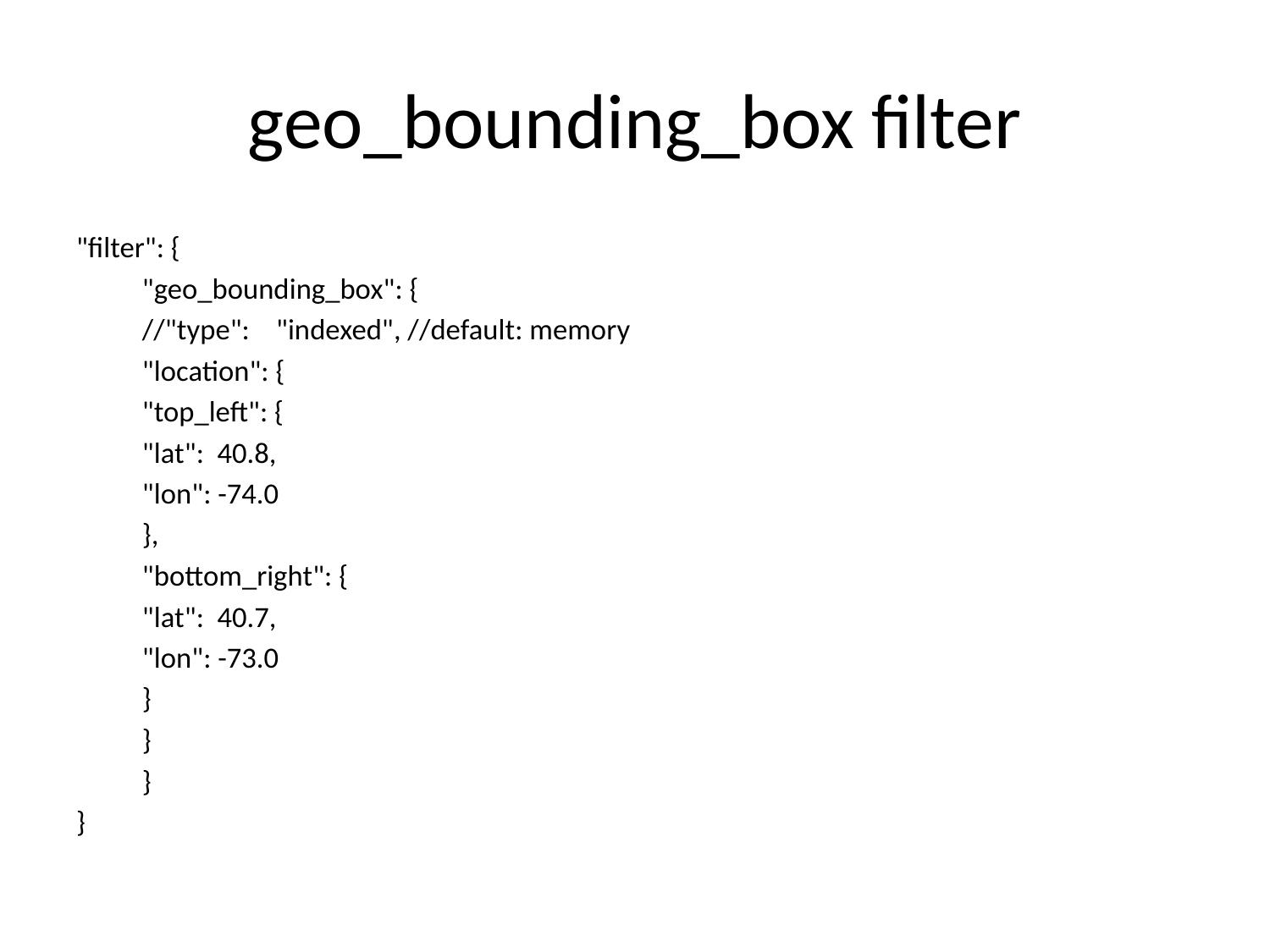

# geo_bounding_box filter
"filter": {
	"geo_bounding_box": {
		//"type":    "indexed", //default: memory
		"location": {
			"top_left": {
				"lat":  40.8,
				"lon": -74.0
			},
			"bottom_right": {
				"lat":  40.7,
				"lon": -73.0
			}
		}
	}
}